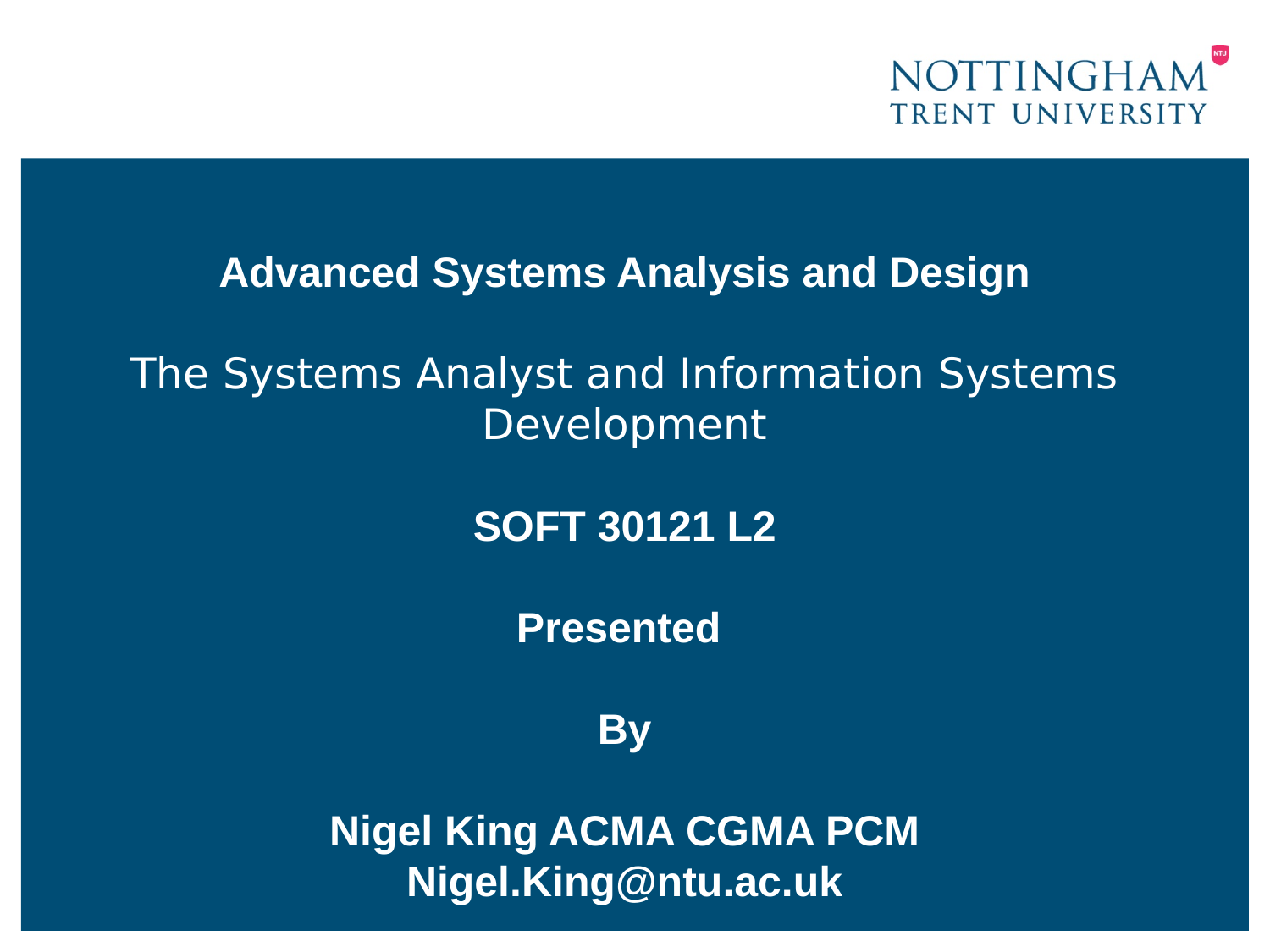

# Advanced Systems Analysis and Design The Systems Analyst and Information Systems Development SOFT 30121 L2 Presented By Nigel King ACMA CGMA PCM Nigel.King@ntu.ac.uk